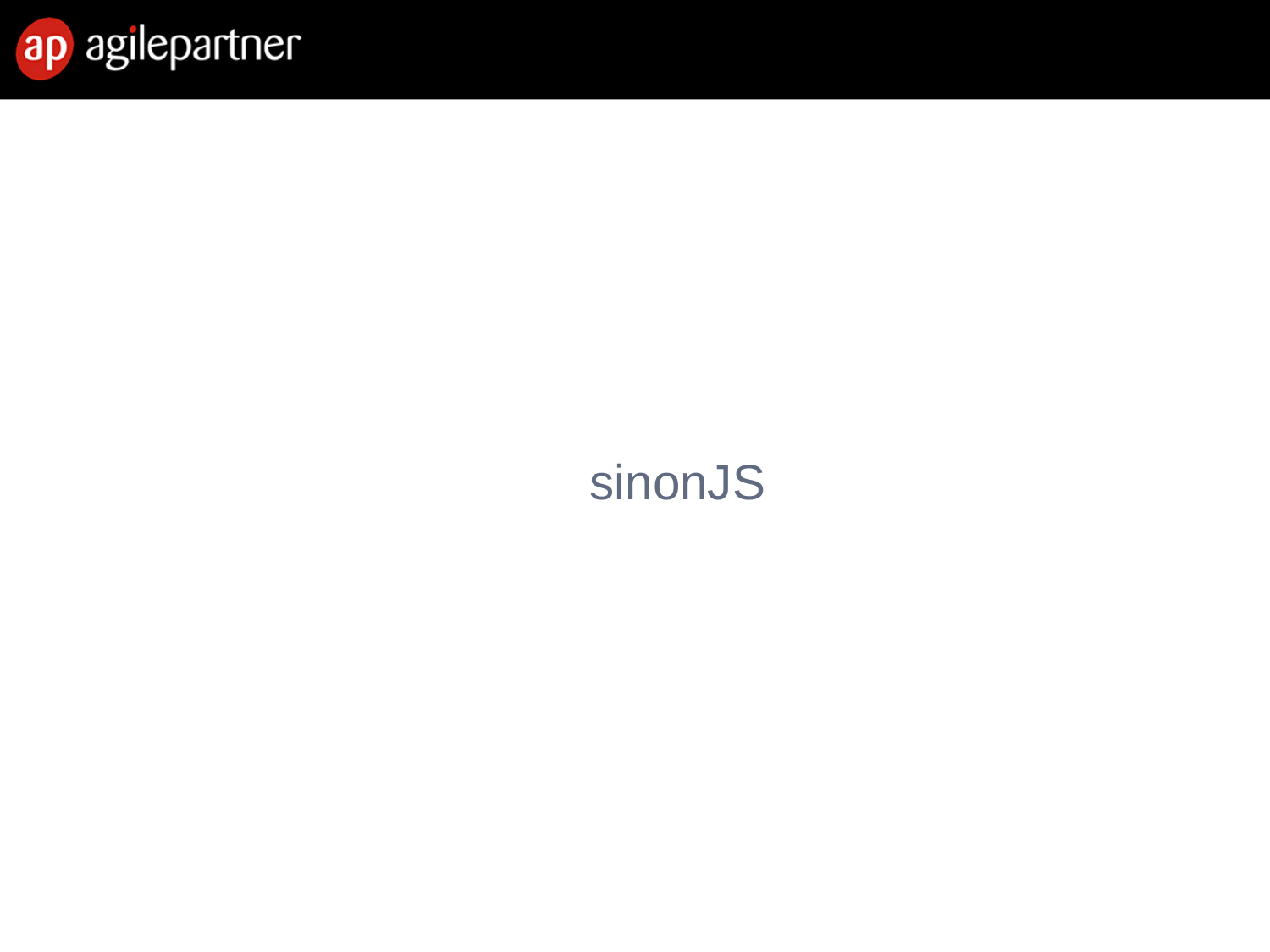

#

			     sinonJS
28 Feb. 2013
Introduction to agile methods
35